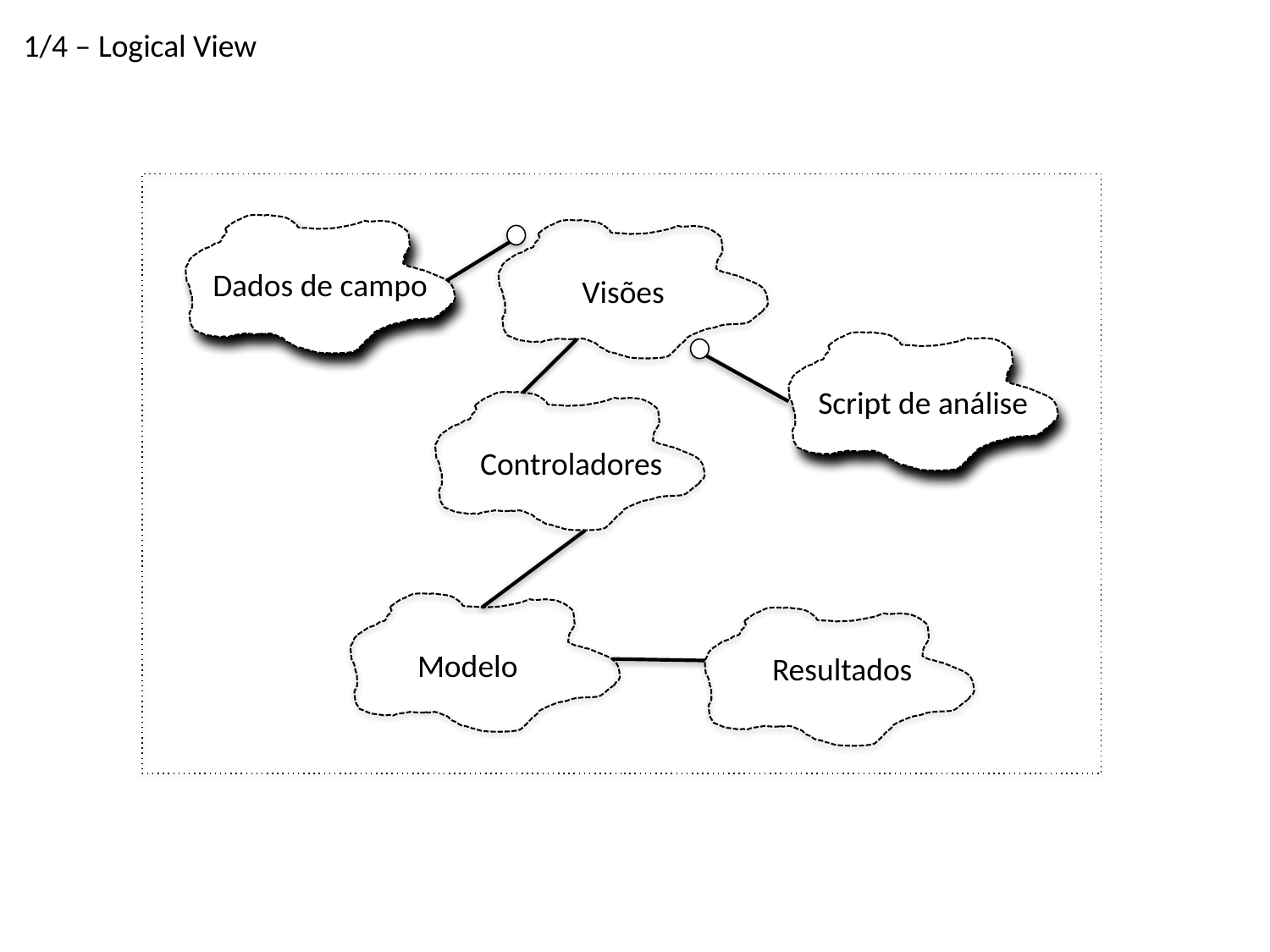

1/4 – Logical View

Dados de campo

Visões

Script de análise

Controladores

Modelo

Resultados